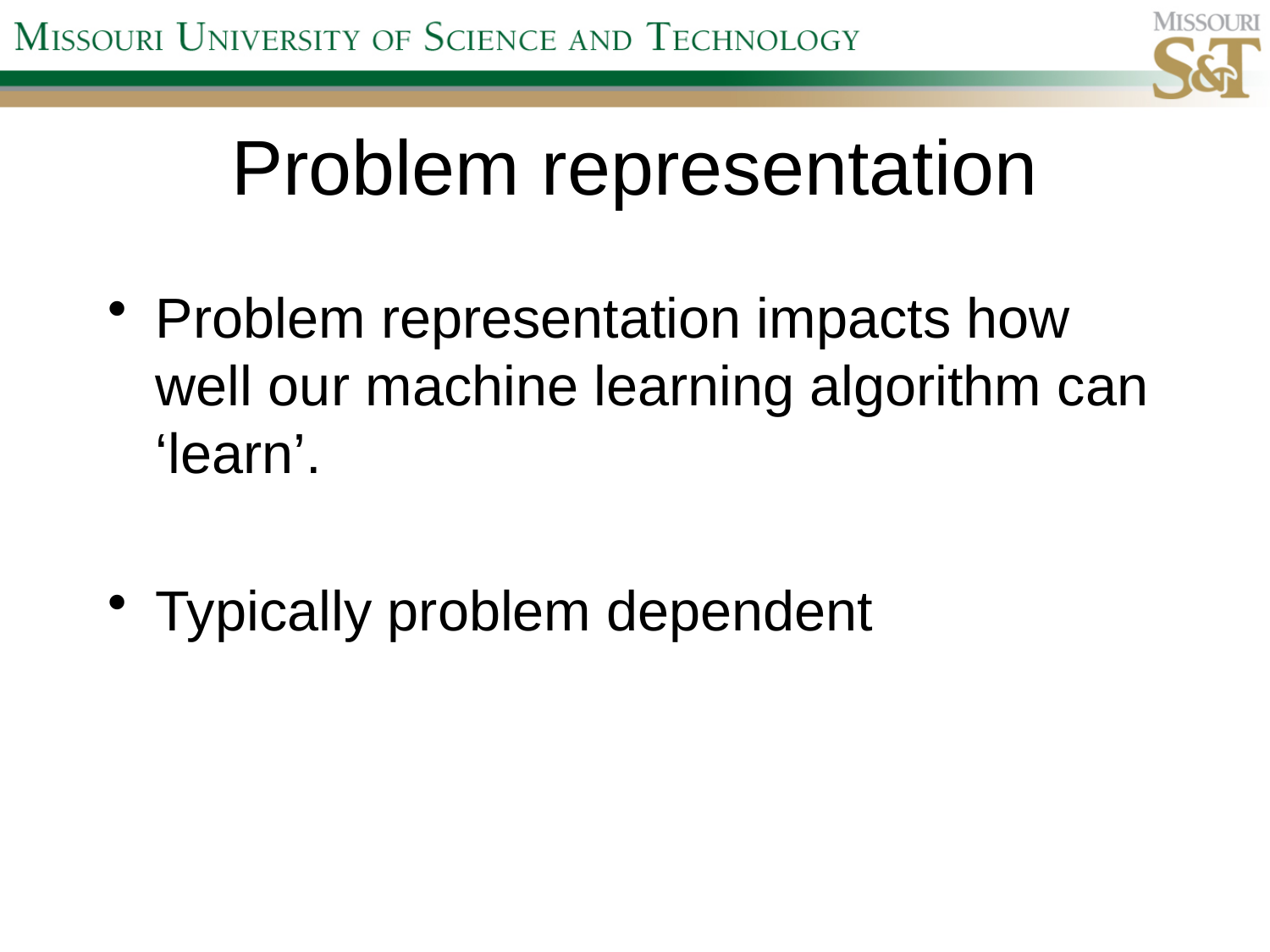

# Problem representation
Problem representation impacts how well our machine learning algorithm can ‘learn’.

Typically problem dependent